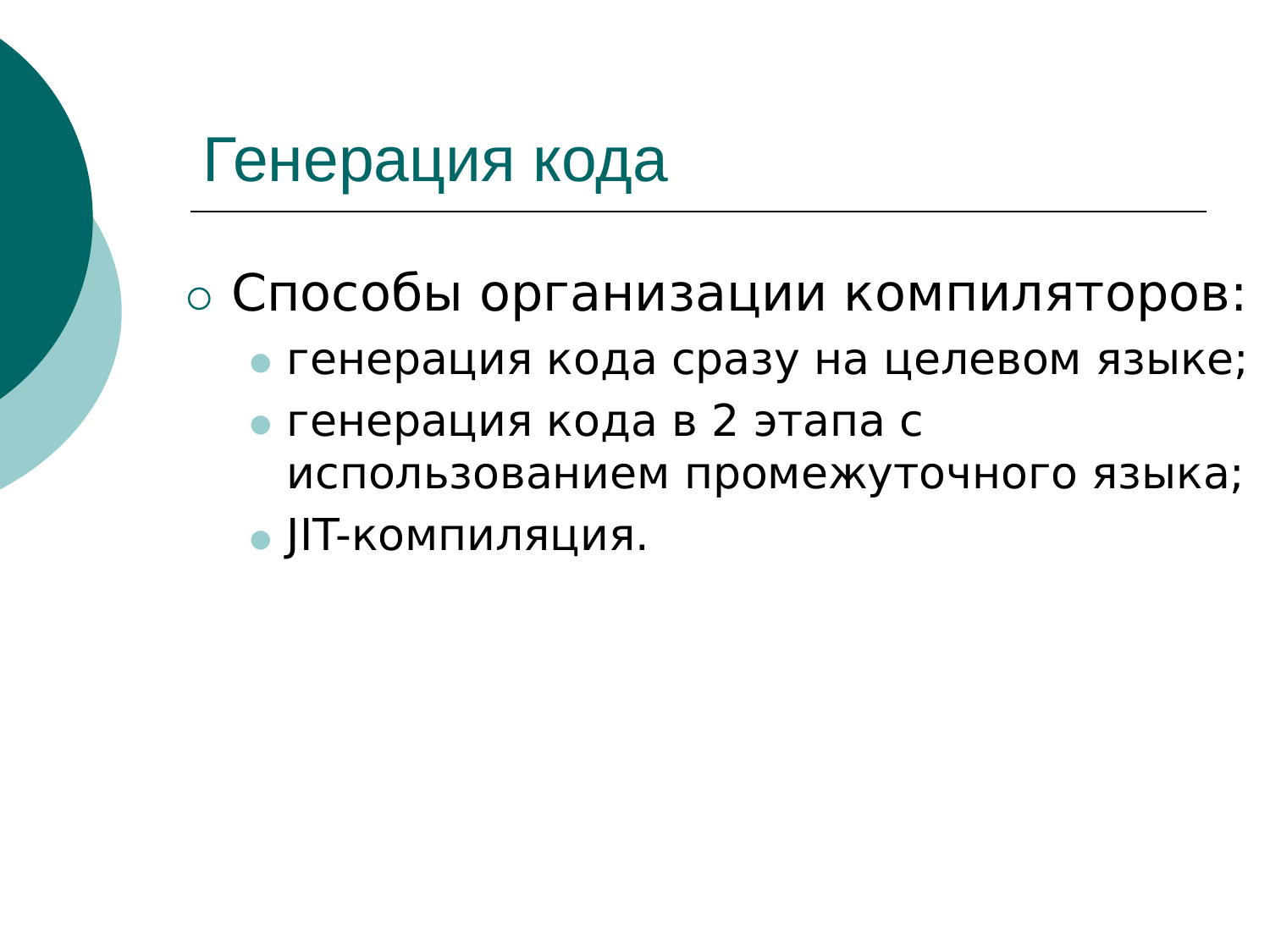

# Генерация кода
Способы организации компиляторов:
генерация кода сразу на целевом языке;
генерация кода в 2 этапа с использованием промежуточного языка;
JIT-компиляция.